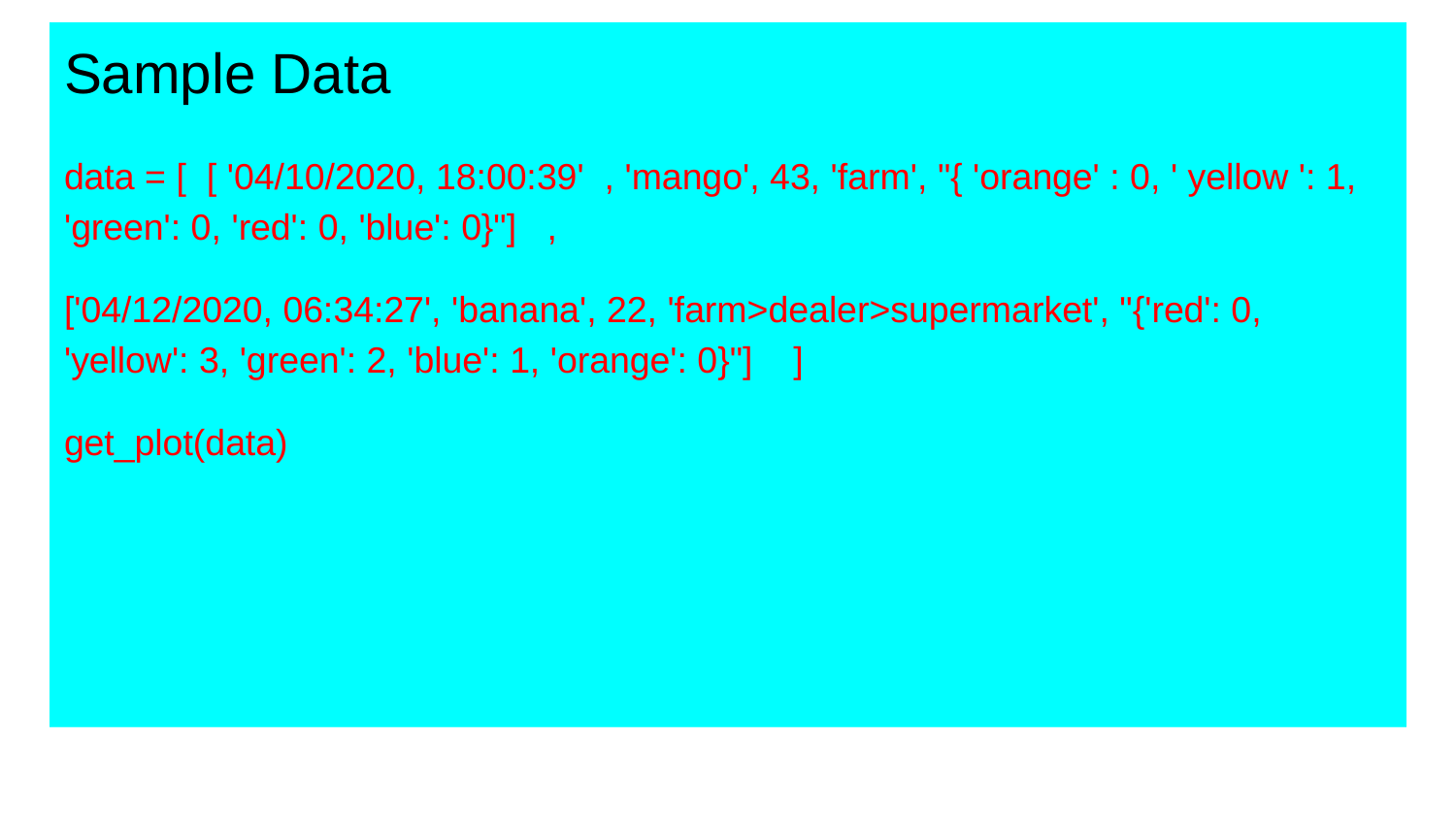

# Sample Data
data = [  [ '04/10/2020, 18:00:39'  , 'mango', 43, 'farm', "{ 'orange' : 0, ' yellow ': 1, 'green': 0, 'red': 0, 'blue': 0}"]   ,
['04/12/2020, 06:34:27', 'banana', 22, 'farm>dealer>supermarket', "{'red': 0, 'yellow': 3, 'green': 2, 'blue': 1, 'orange': 0}"]    ]
get_plot(data)